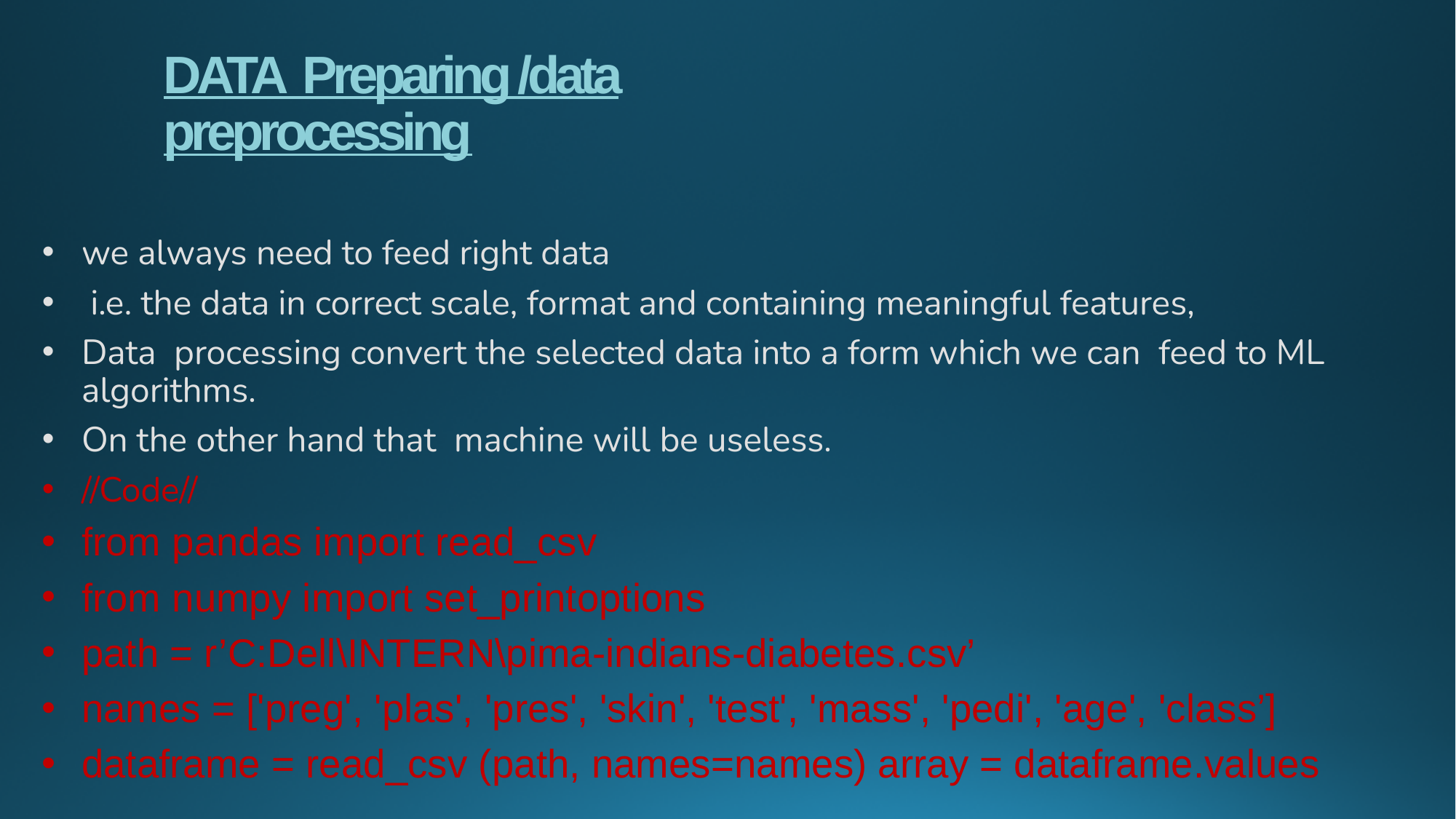

# DATA  Preparing /data preprocessing
we always need to feed right data
 i.e. the data in correct scale, format and containing meaningful features,
Data  processing convert the selected data into a form which we can  feed to ML algorithms.
On the other hand that  machine will be useless.
//Code//
from pandas import read_csv
from numpy import set_printoptions
path = r’C:Dell\INTERN\pima-indians-diabetes.csv’
names = ['preg', 'plas', 'pres', 'skin', 'test', 'mass', 'pedi', 'age', 'class’]
dataframe = read_csv (path, names=names) array = dataframe.values